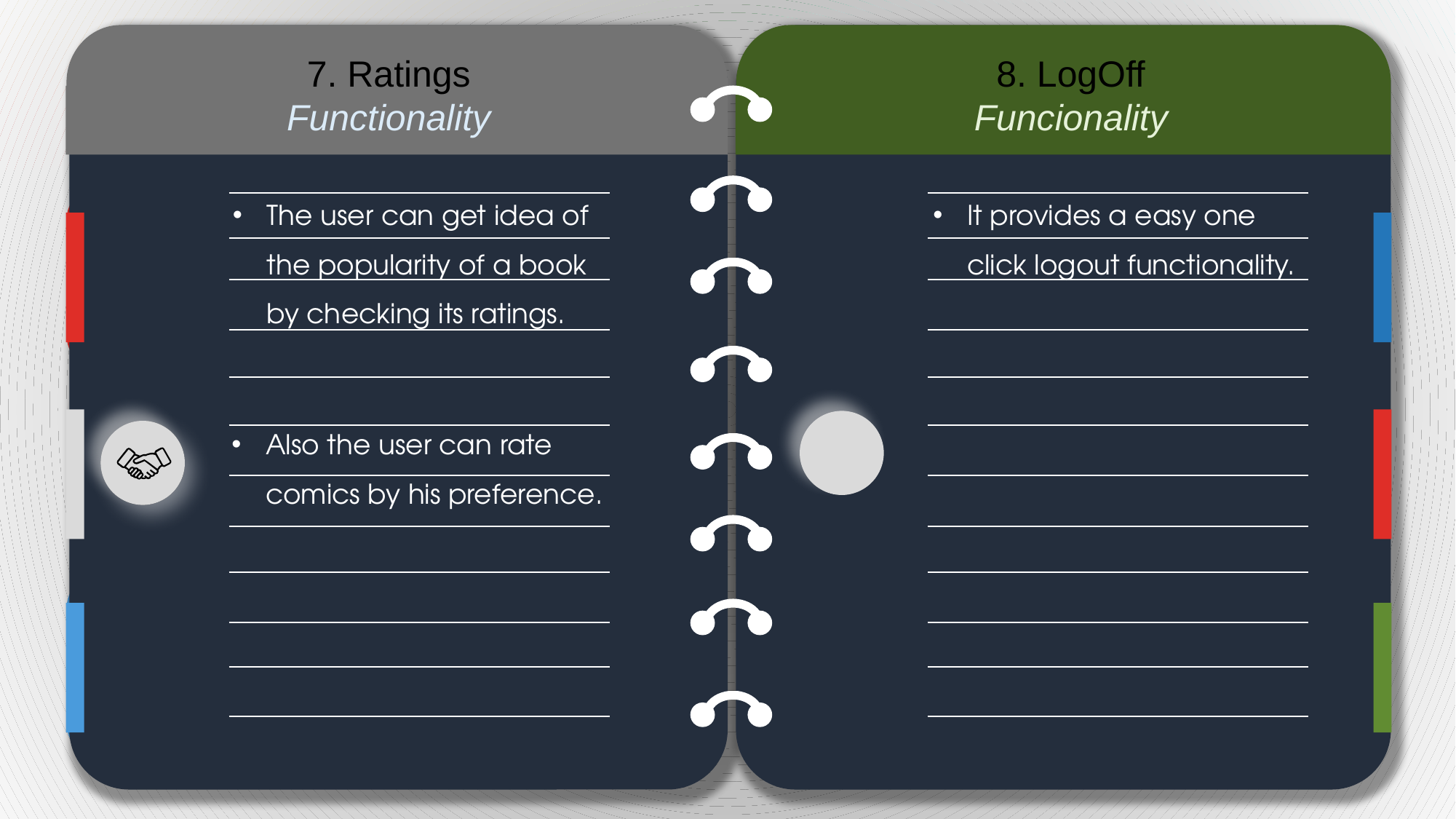

7. Ratings
Functionality
8. LogOff
Funcionality

The user can get idea of the popularity of a book  by checking its ratings.
It provides a easy one click logout functionality.

SECTION 1

SECTION 4

Also the user can rate comics by his preference.

SECTION 2

SECTION 5

SECTION 3

SECTION 6